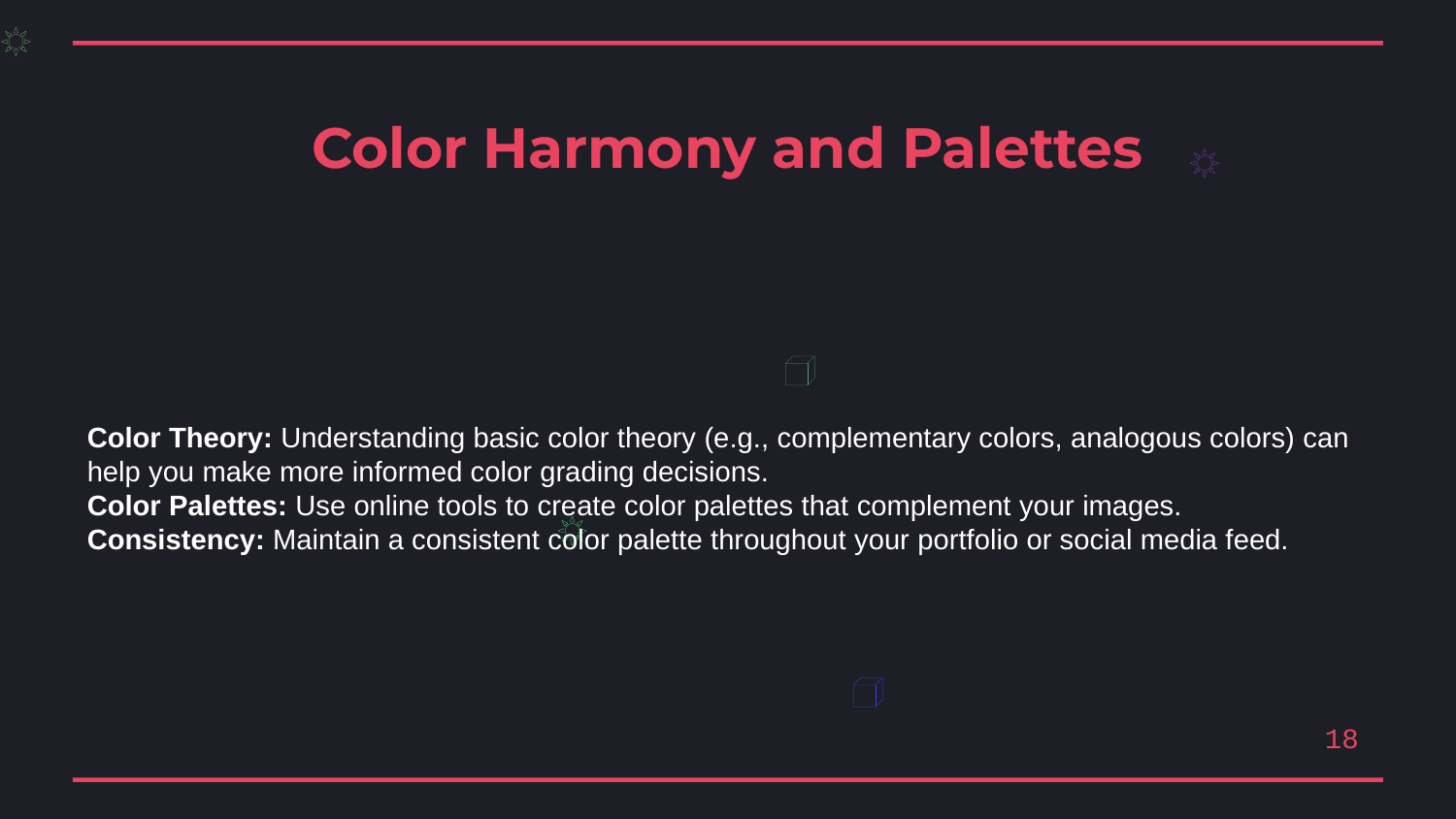

Color Harmony and Palettes

Color Theory: Understanding basic color theory (e.g., complementary colors, analogous colors) can help you make more informed color grading decisions.
Color Palettes: Use online tools to create color palettes that complement your images.
Consistency: Maintain a consistent color palette throughout your portfolio or social media feed.

18